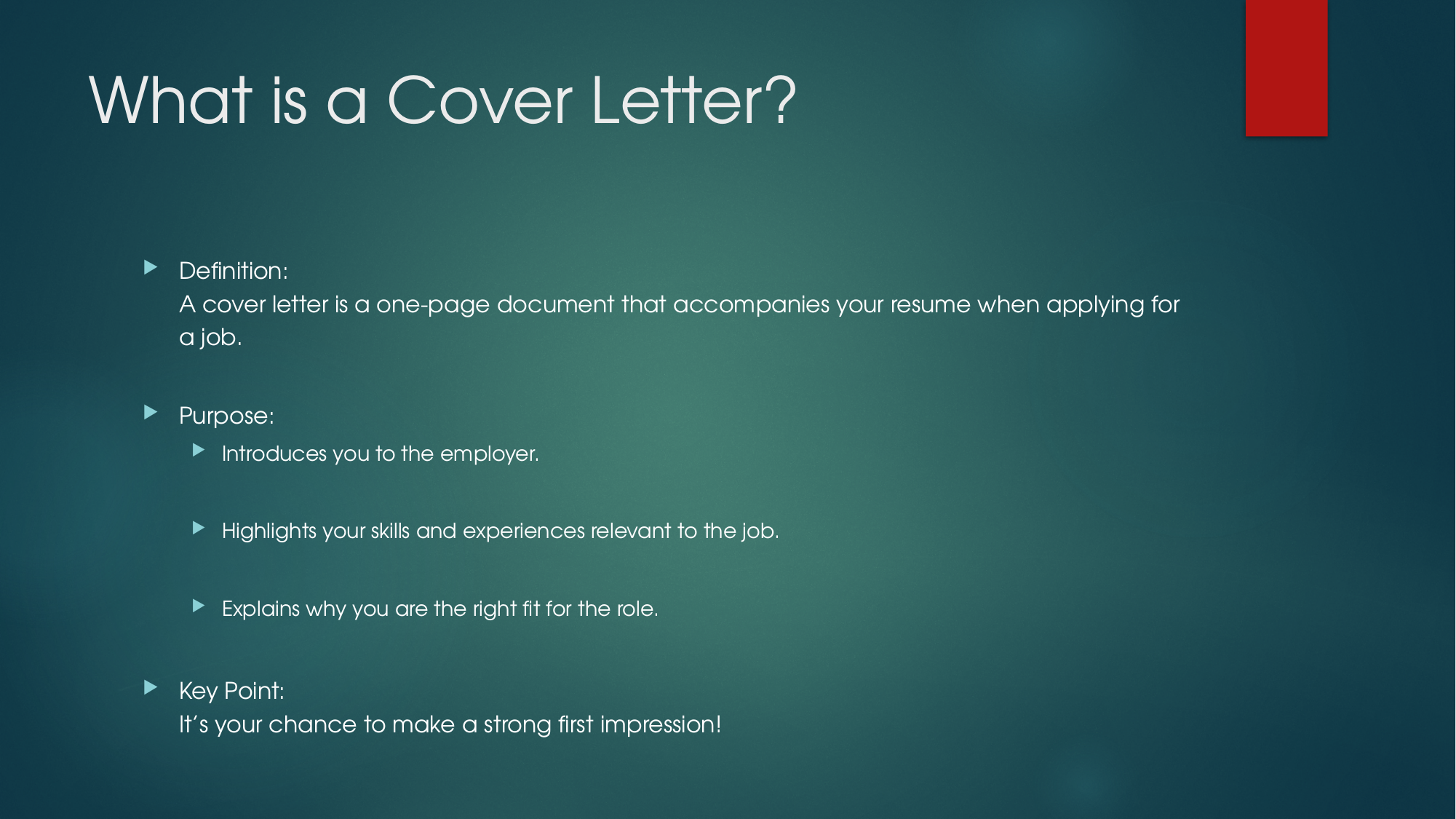

# What is a Cover Letter?
Definition:
A cover letter is a one-page document that accompanies your resume when applying for a job.

Purpose:
Introduces you to the employer.

Highlights your skills and experiences relevant to the job.

Explains why you are the right fit for the role.

Key Point:
It’s your chance to make a strong first impression!